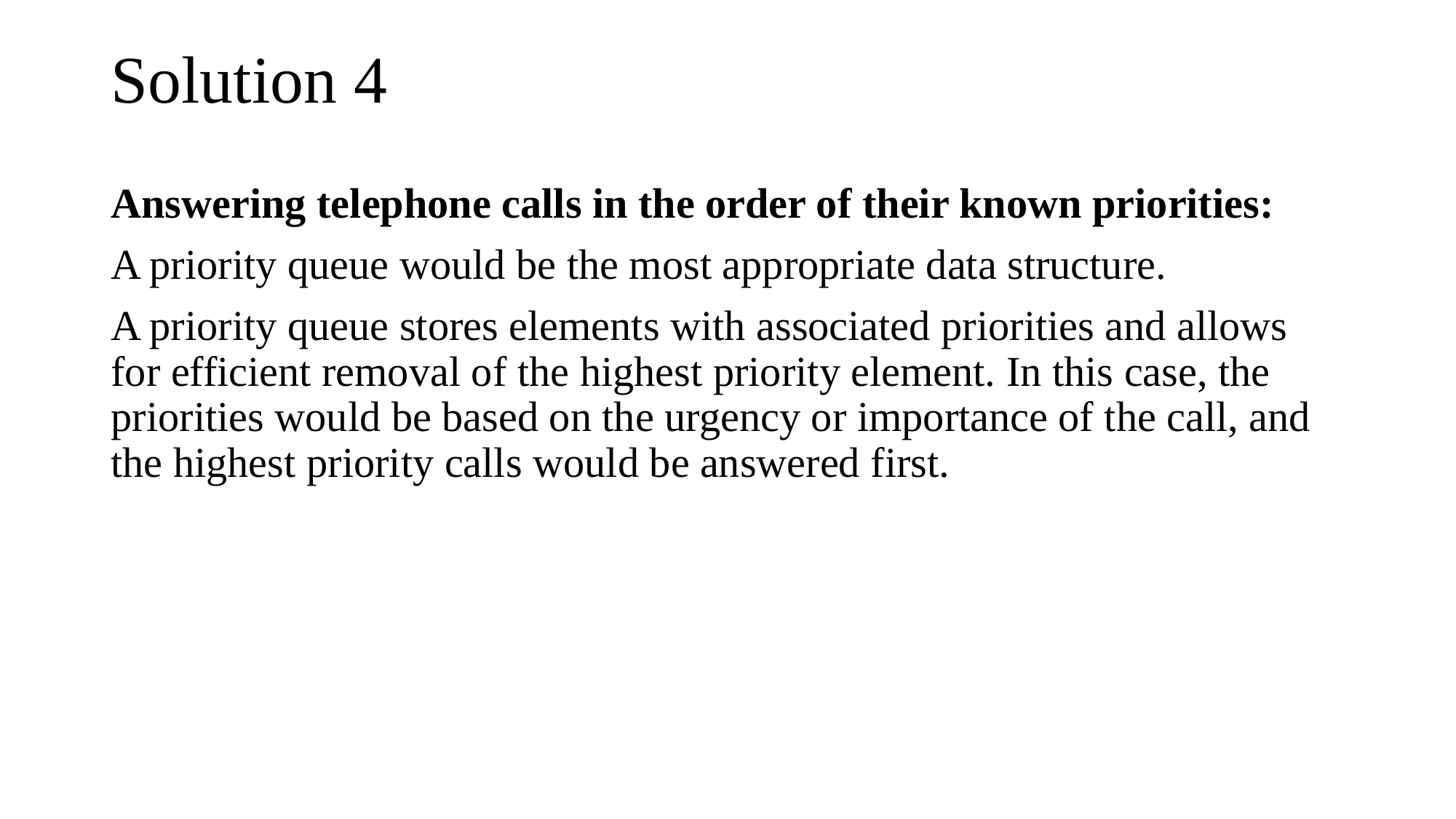

# Solution 4
Answering telephone calls in the order of their known priorities:
A priority queue would be the most appropriate data structure.
A priority queue stores elements with associated priorities and allows for efficient removal of the highest priority element. In this case, the priorities would be based on the urgency or importance of the call, and the highest priority calls would be answered first.